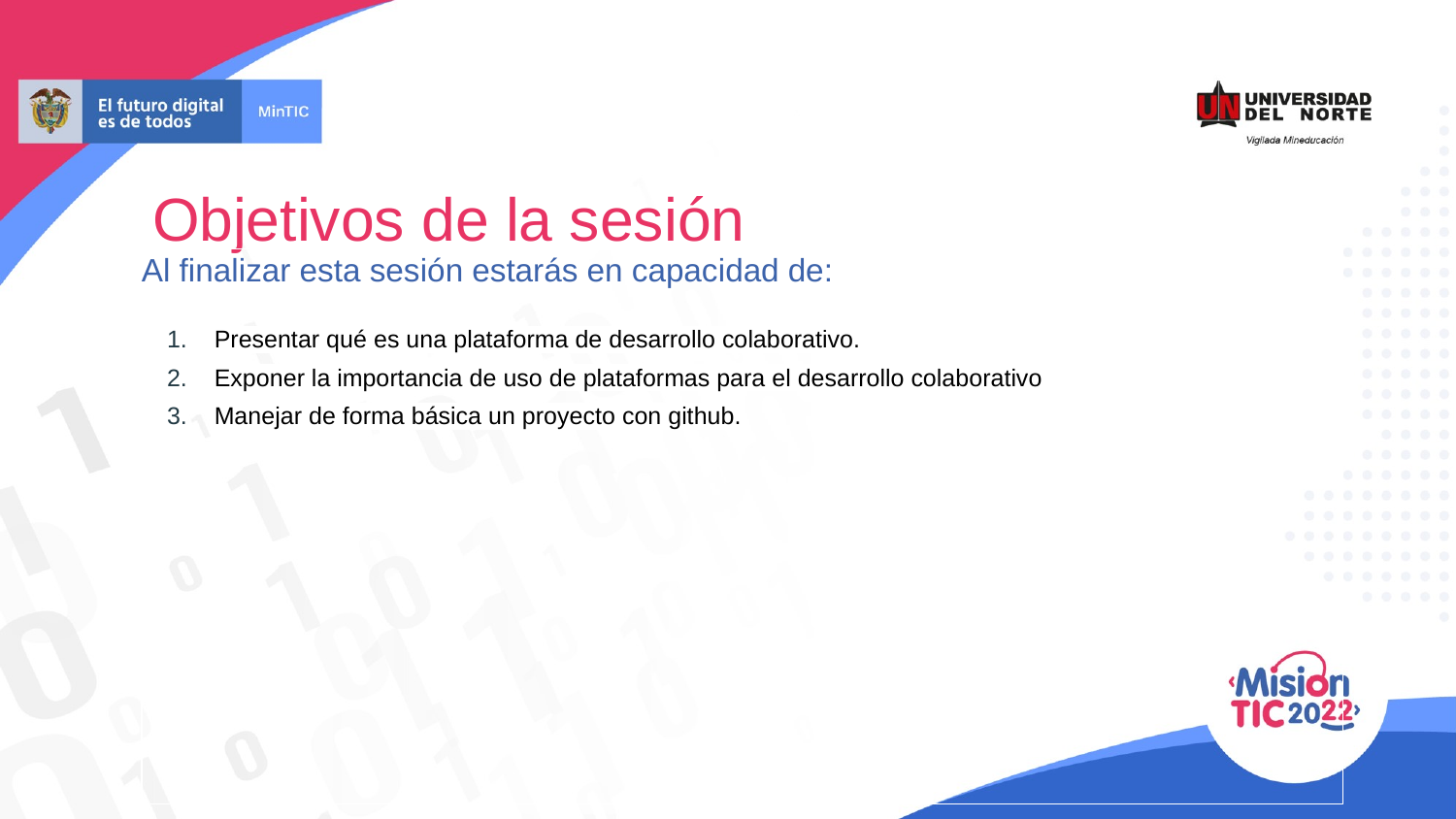

# Objetivos de la sesión
Al finalizar esta sesión estarás en capacidad de:

Presentar qué es una plataforma de desarrollo colaborativo.
Exponer la importancia de uso de plataformas para el desarrollo colaborativo
Manejar de forma básica un proyecto con github.